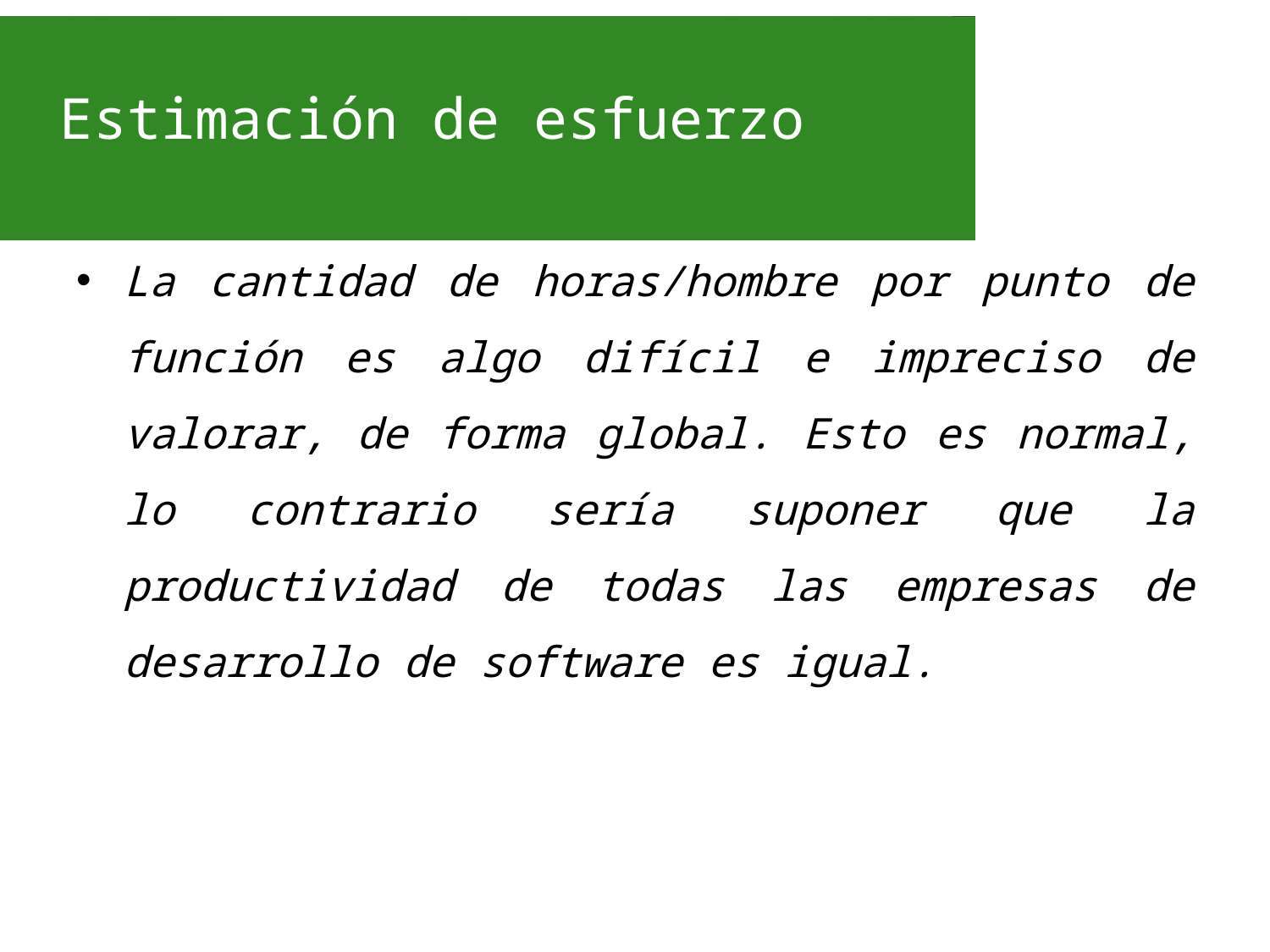

# Estimación de esfuerzo
La cantidad de horas/hombre por punto de función es algo difícil e impreciso de valorar, de forma global. Esto es normal, lo contrario sería suponer que la productividad de todas las empresas de desarrollo de software es igual.